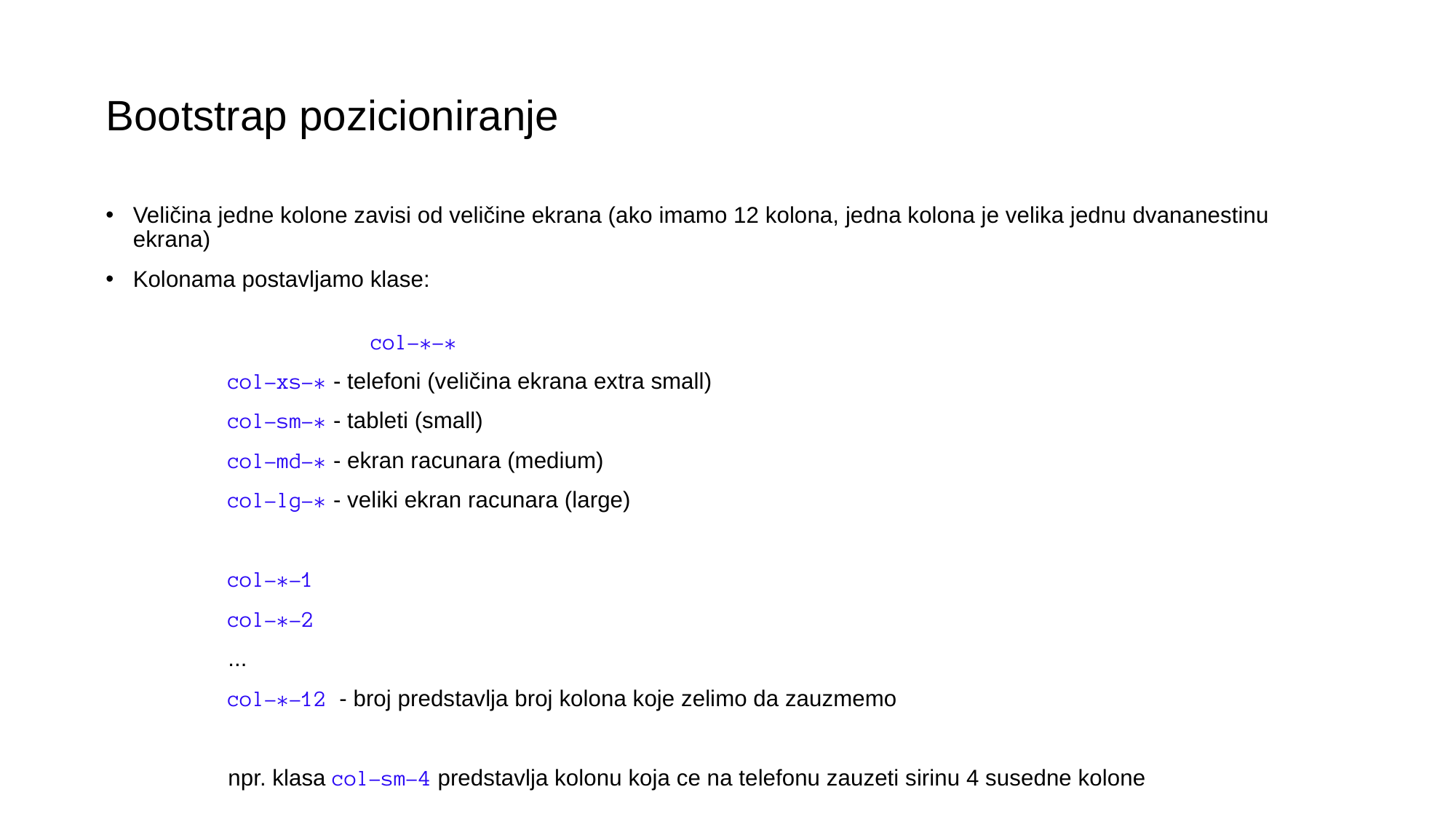

# Bootstrap pozicioniranje
Veličina jedne kolone zavisi od veličine ekrana (ako imamo 12 kolona, jedna kolona je velika jednu dvananestinu ekrana)
Kolonama postavljamo klase:
		col-*-*
	col-xs-* - telefoni (veličina ekrana extra small)
	col-sm-* - tableti (small)
	col-md-* - ekran racunara (medium)
	col-lg-* - veliki ekran racunara (large)

	col-*-1
	col-*-2
	...
	col-*-12 - broj predstavlja broj kolona koje zelimo da zauzmemo

	npr. klasa col-sm-4 predstavlja kolonu koja ce na telefonu zauzeti sirinu 4 susedne kolone